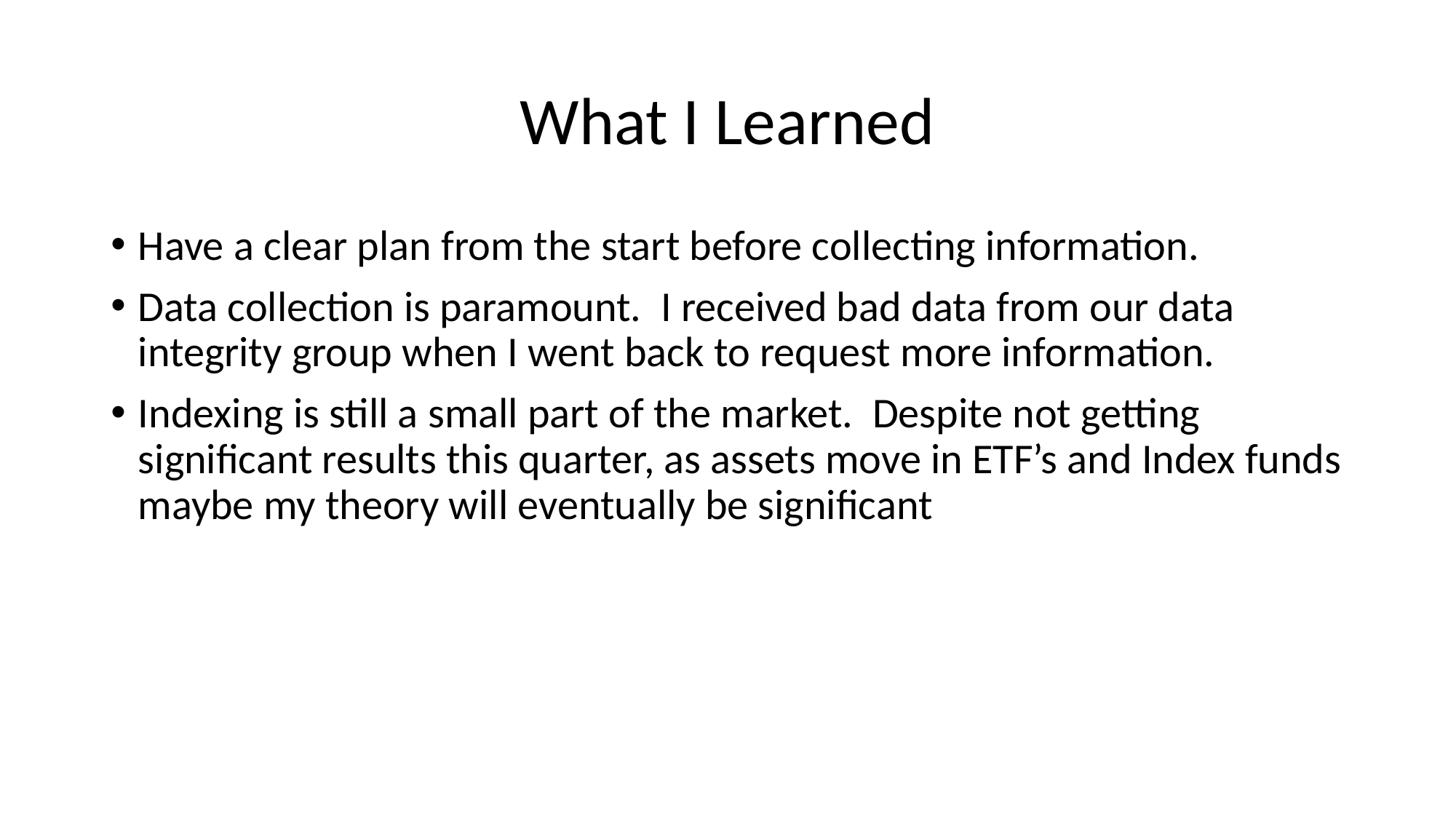

# What I Learned
Have a clear plan from the start before collecting information.
Data collection is paramount.  I received bad data from our data integrity group when I went back to request more information.
Indexing is still a small part of the market.  Despite not getting significant results this quarter, as assets move in ETF’s and Index funds maybe my theory will eventually be significant